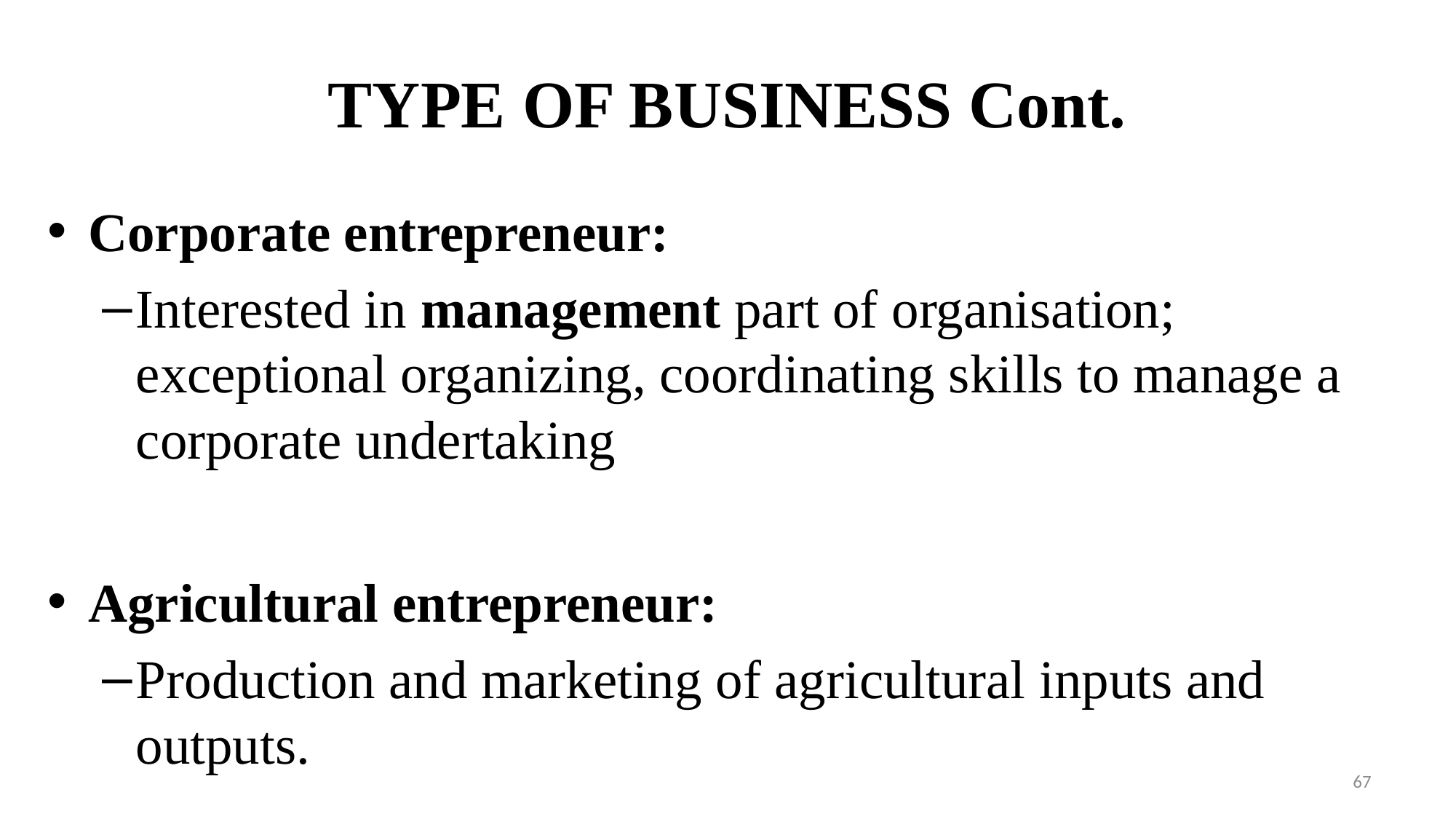

# TYPE OF BUSINESS Cont.
Corporate entrepreneur:
Interested in management part of organisation; exceptional organizing, coordinating skills to manage a corporate undertaking

Agricultural entrepreneur:
Production and marketing of agricultural inputs and outputs.

67